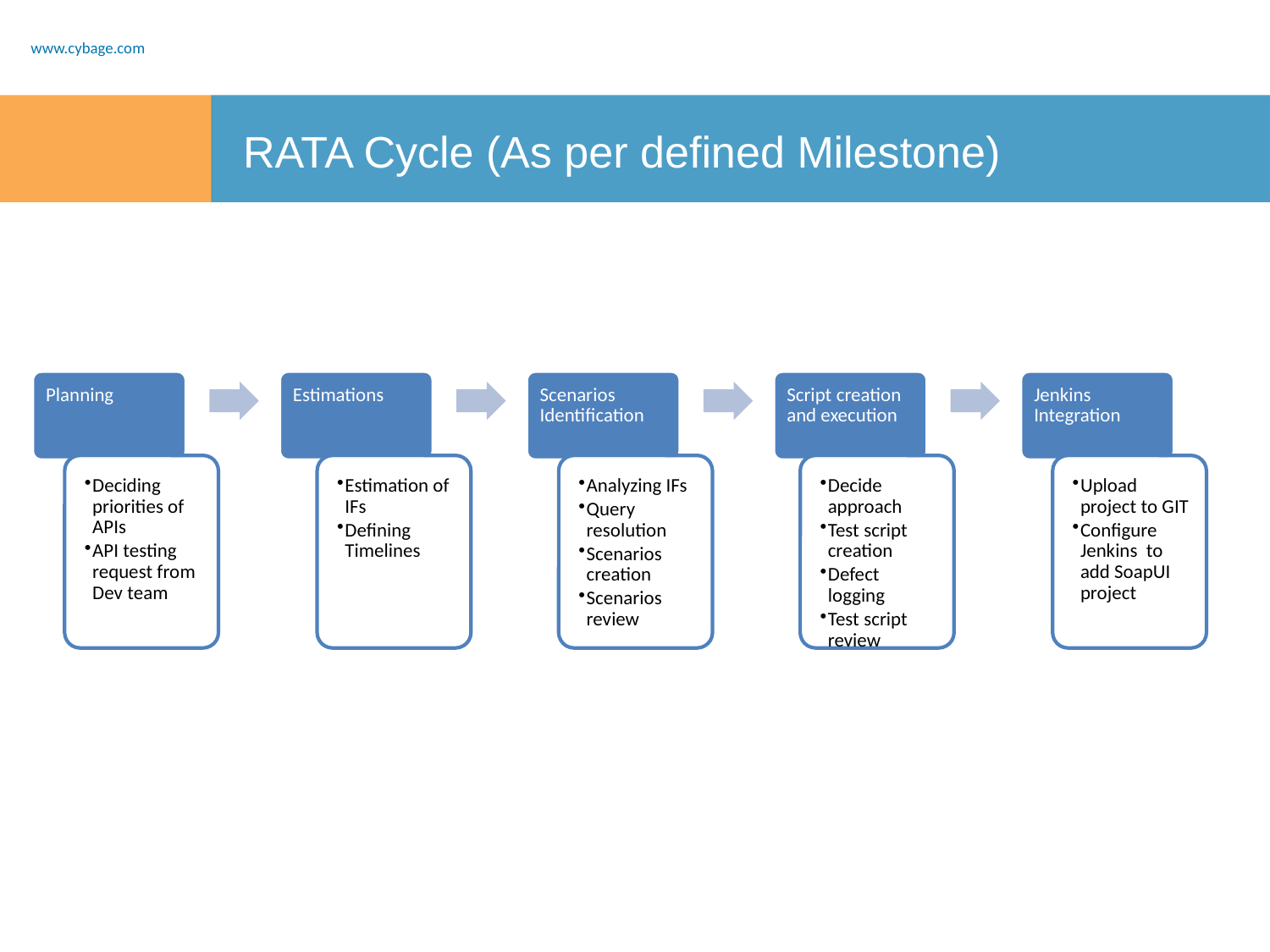

# RATA Cycle (As per defined Milestone)
Planning
Deciding priorities of APIs
API testing request from Dev team

Estimations
Estimation of IFs
Defining Timelines

Scenarios Identification
Analyzing IFs
Query resolution
Scenarios creation
Scenarios review

Script creation and execution
Decide approach
Test script creation
Defect logging
Test script review

Jenkins Integration
Upload project to GIT
Configure Jenkins  to add SoapUI project